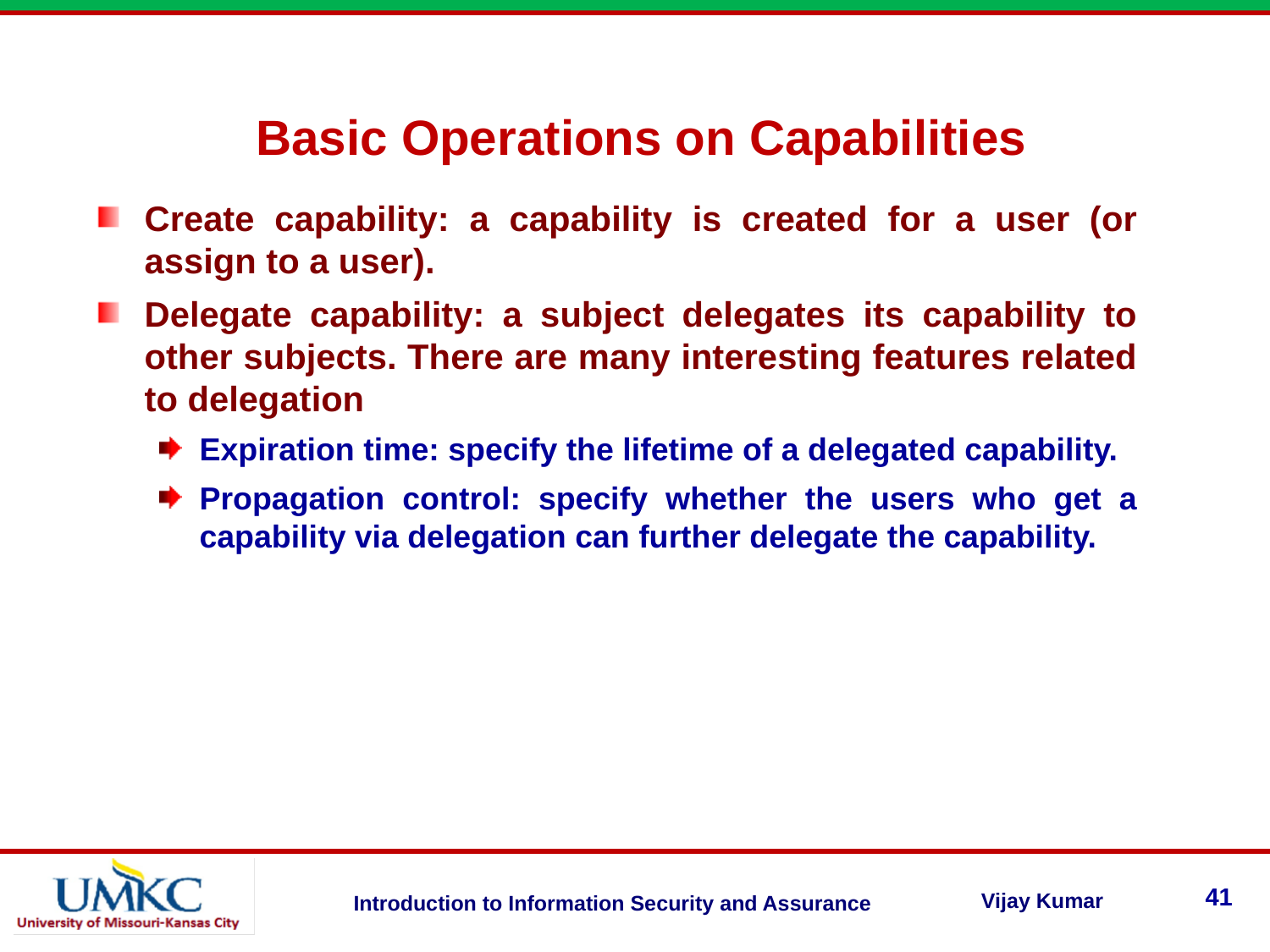

Basic Operations on Capabilities
Create capability: a capability is created for a user (or assign to a user).
Delegate capability: a subject delegates its capability to other subjects. There are many interesting features related to delegation
Expiration time: specify the lifetime of a delegated capability.
Propagation control: specify whether the users who get a capability via delegation can further delegate the capability.
41